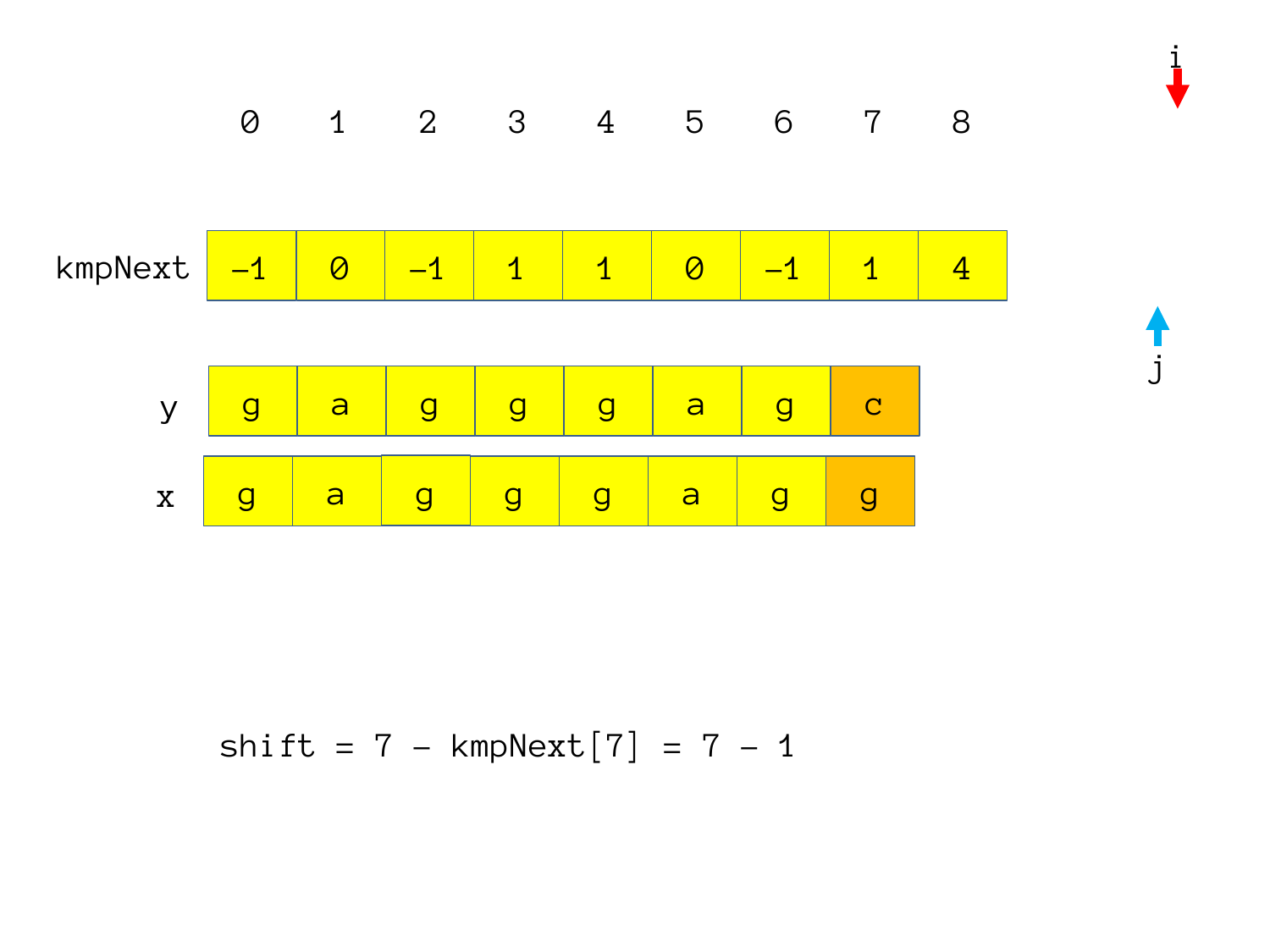

i
0
1
2
3
4
5
6
7
8
-1
0
-1
1
1
0
-1
1
4
kmpNext
j
g
a
g
g
g
a
g
c
y
g
g
a
g
g
a
g
g
x
shift = 7 - kmpNext[7] = 7 - 1